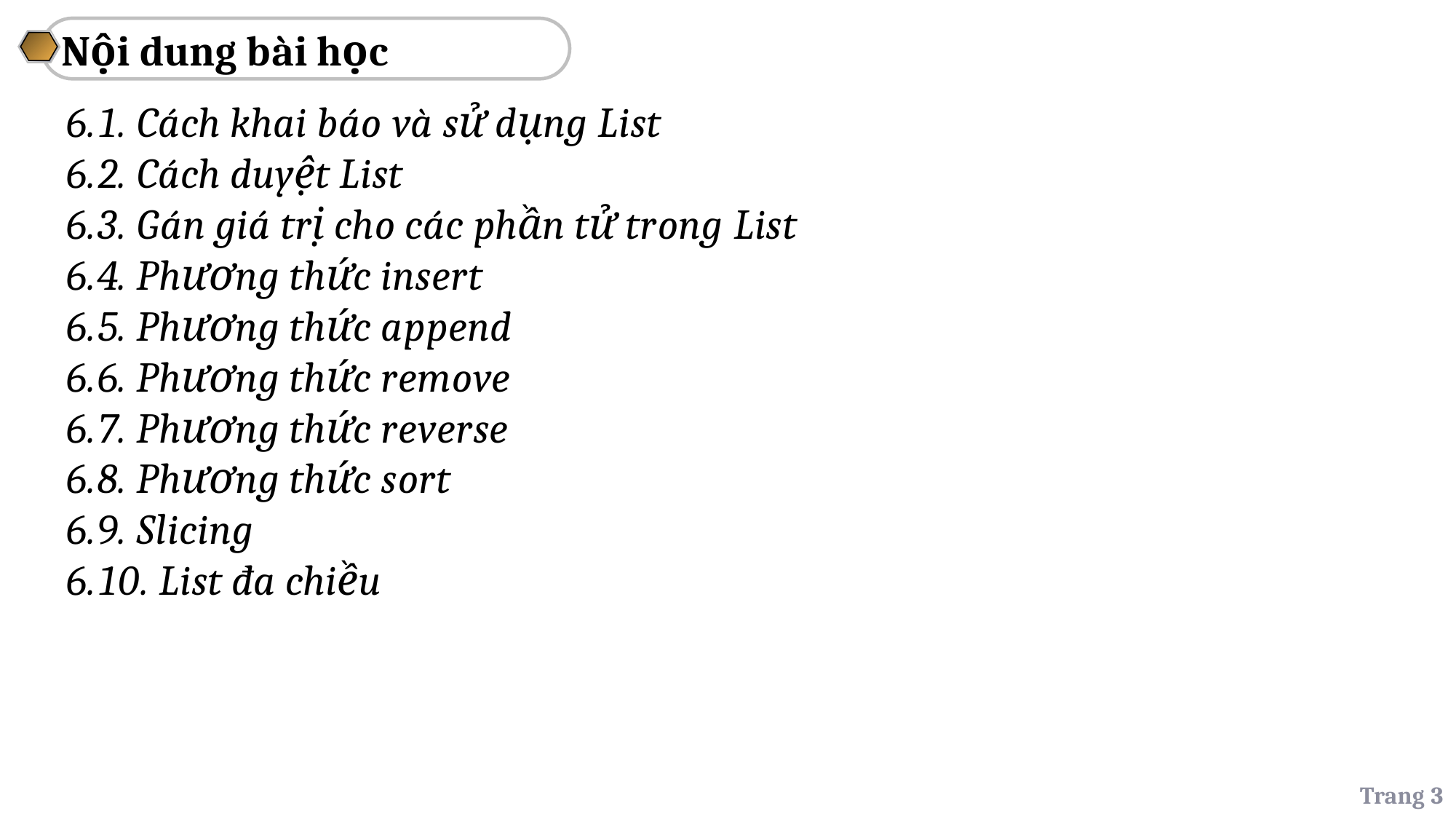

Nội dung bài học

6.1. Cách khai báo và sử dụng List
6.2. Cách duyệt List
6.3. Gán giá trị cho các phần tử trong List
6.4. Phương thức insert
6.5. Phương thức append
6.6. Phương thức remove
6.7. Phương thức reverse
6.8. Phương thức sort
6.9. Slicing
6.10. List đa chiều
Trang 3